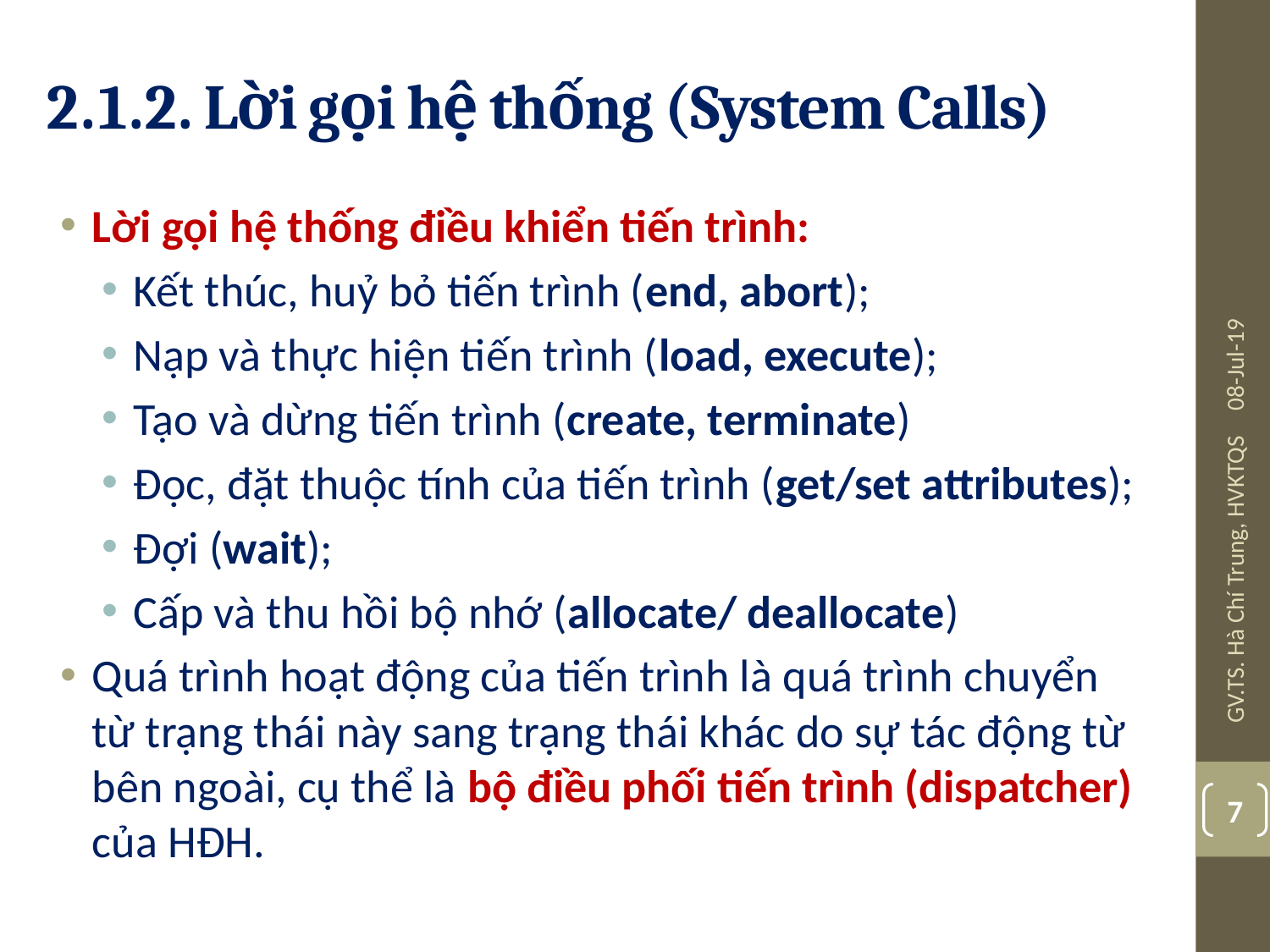

# 2.1.2. Lời gọi hệ thống (System Calls)
Lời gọi hệ thống điều khiển tiến trình:
Kết thúc, huỷ bỏ tiến trình (end, abort);
Nạp và thực hiện tiến trình (load, execute);
Tạo và dừng tiến trình (create, terminate)
Đọc, đặt thuộc tính của tiến trình (get/set attributes);
Đợi (wait);
Cấp và thu hồi bộ nhớ (allocate/ deallocate)
Quá trình hoạt động của tiến trình là quá trình chuyển từ trạng thái này sang trạng thái khác do sự tác động từ bên ngoài, cụ thể là bộ điều phối tiến trình (dispatcher) của HĐH.
08-Jul-19
GV.TS. Hà Chí Trung, HVKTQS
7